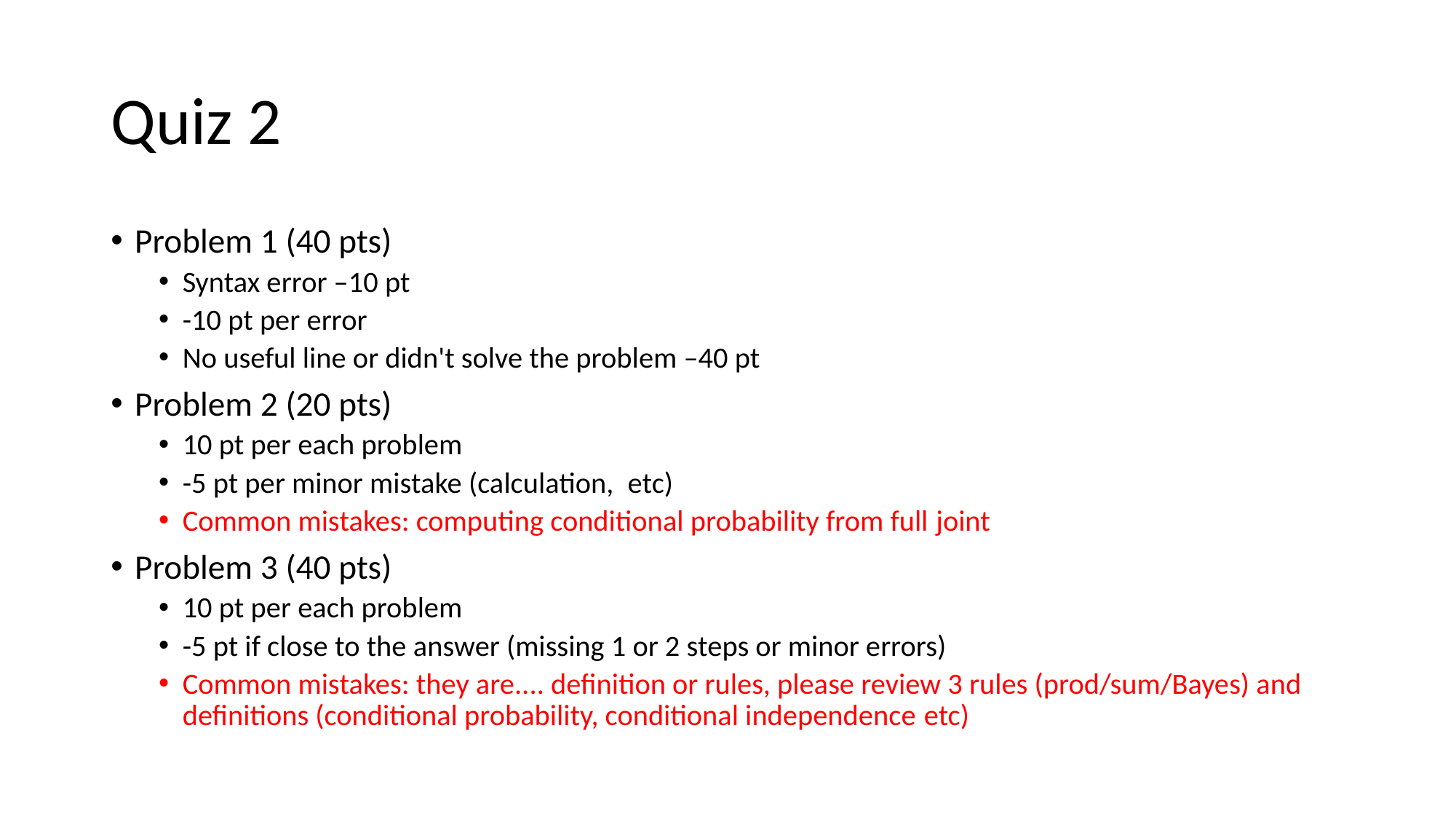

# Quiz 2
Problem 1 (40 pts)
Syntax error –10 pt
-10 pt per error
No useful line or didn't solve the problem –40 pt
Problem 2 (20 pts)
10 pt per each problem
-5 pt per minor mistake (calculation,  etc)
Common mistakes: computing conditional probability from full joint
Problem 3 (40 pts)
10 pt per each problem
-5 pt if close to the answer (missing 1 or 2 steps or minor errors)
Common mistakes: they are.... definition or rules, please review 3 rules (prod/sum/Bayes) and definitions (conditional probability, conditional independence etc)